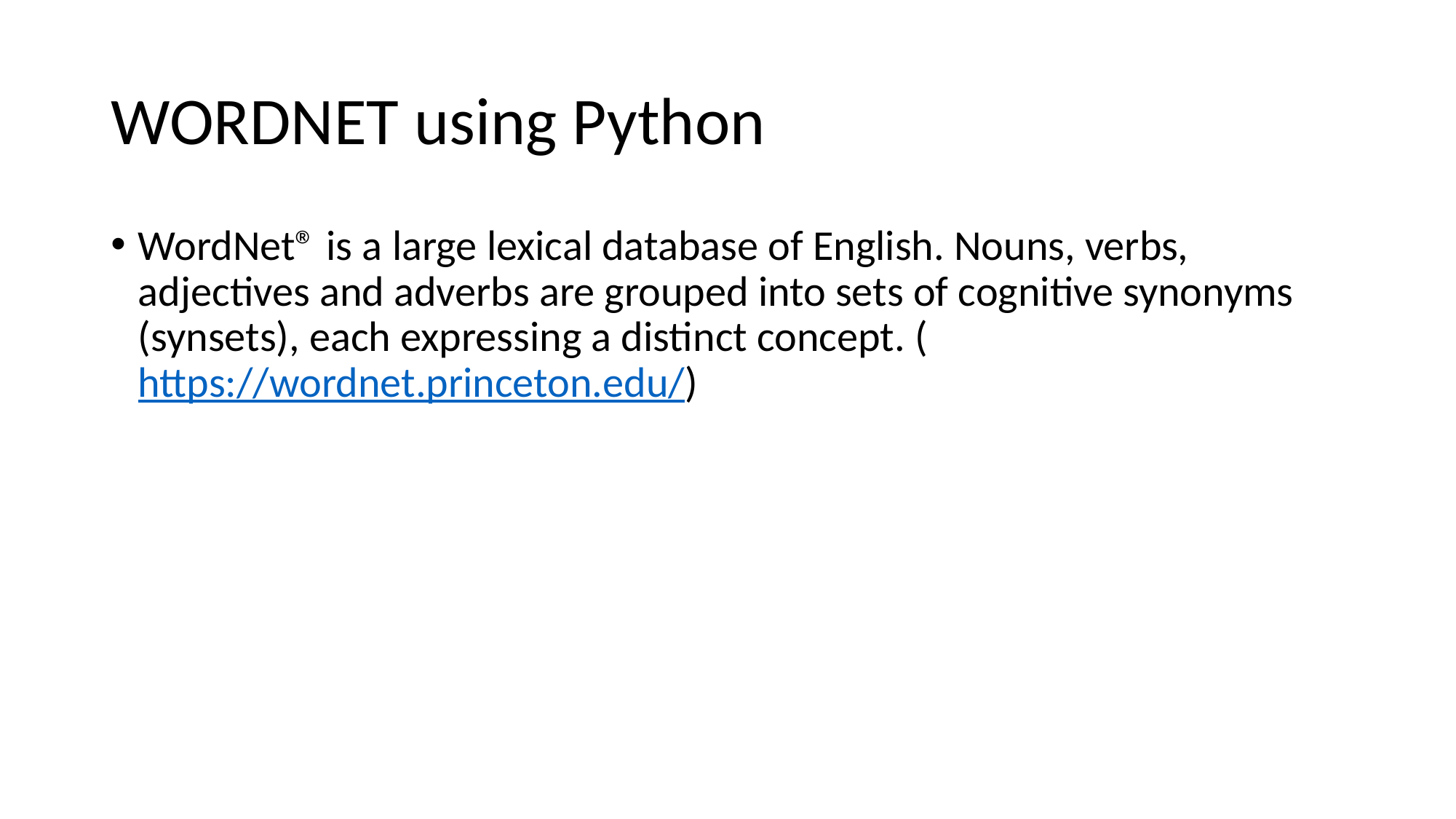

# WORDNET using Python
WordNet® is a large lexical database of English. Nouns, verbs, adjectives and adverbs are grouped into sets of cognitive synonyms (synsets), each expressing a distinct concept. (https://wordnet.princeton.edu/)